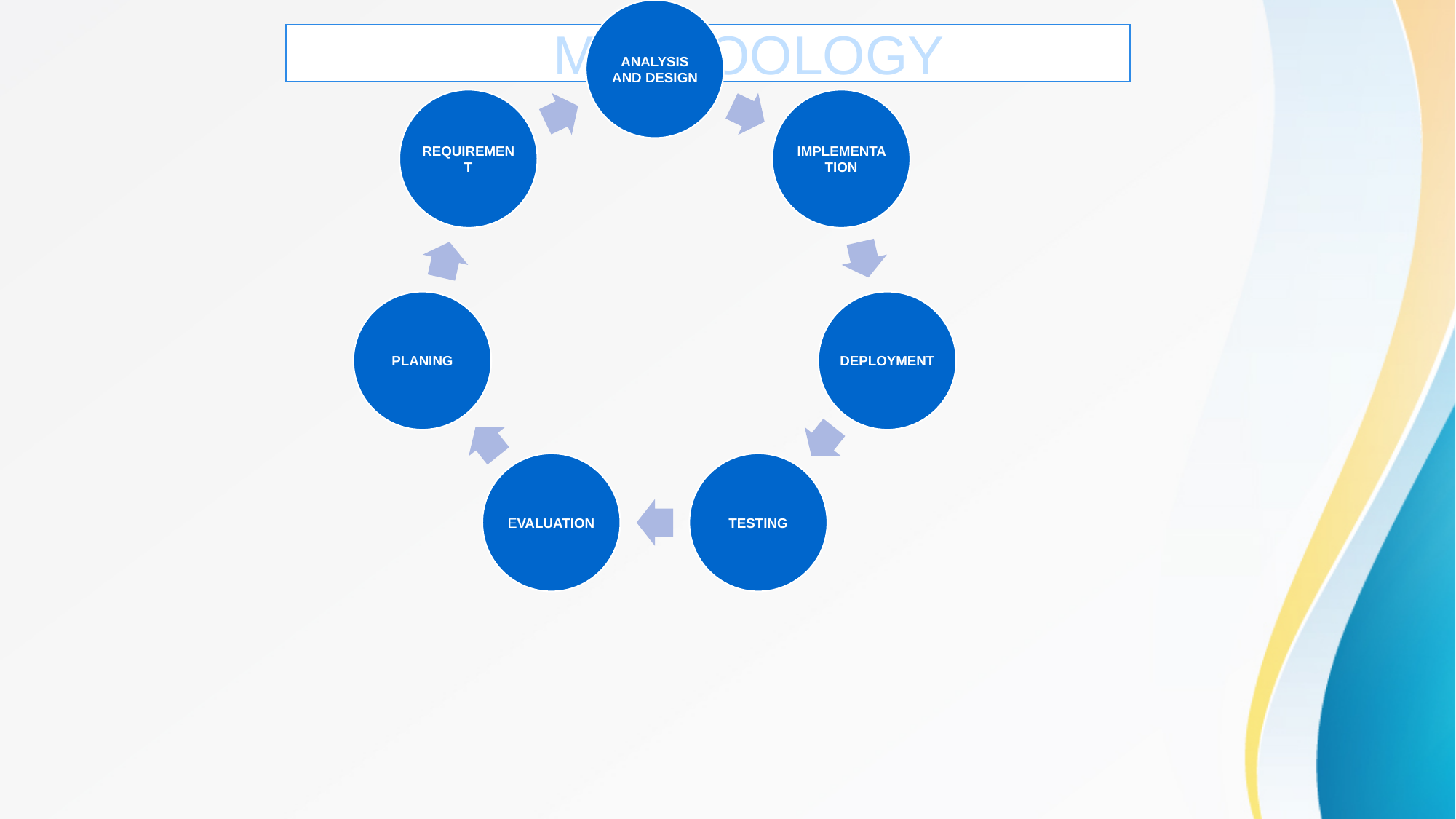

# METHOOLOGY
ANALYSIS AND DESIGN

IMPLEMENTATION

DEPLOYMENT

TESTING

EVALUATION

PLANING

REQUIREMENT